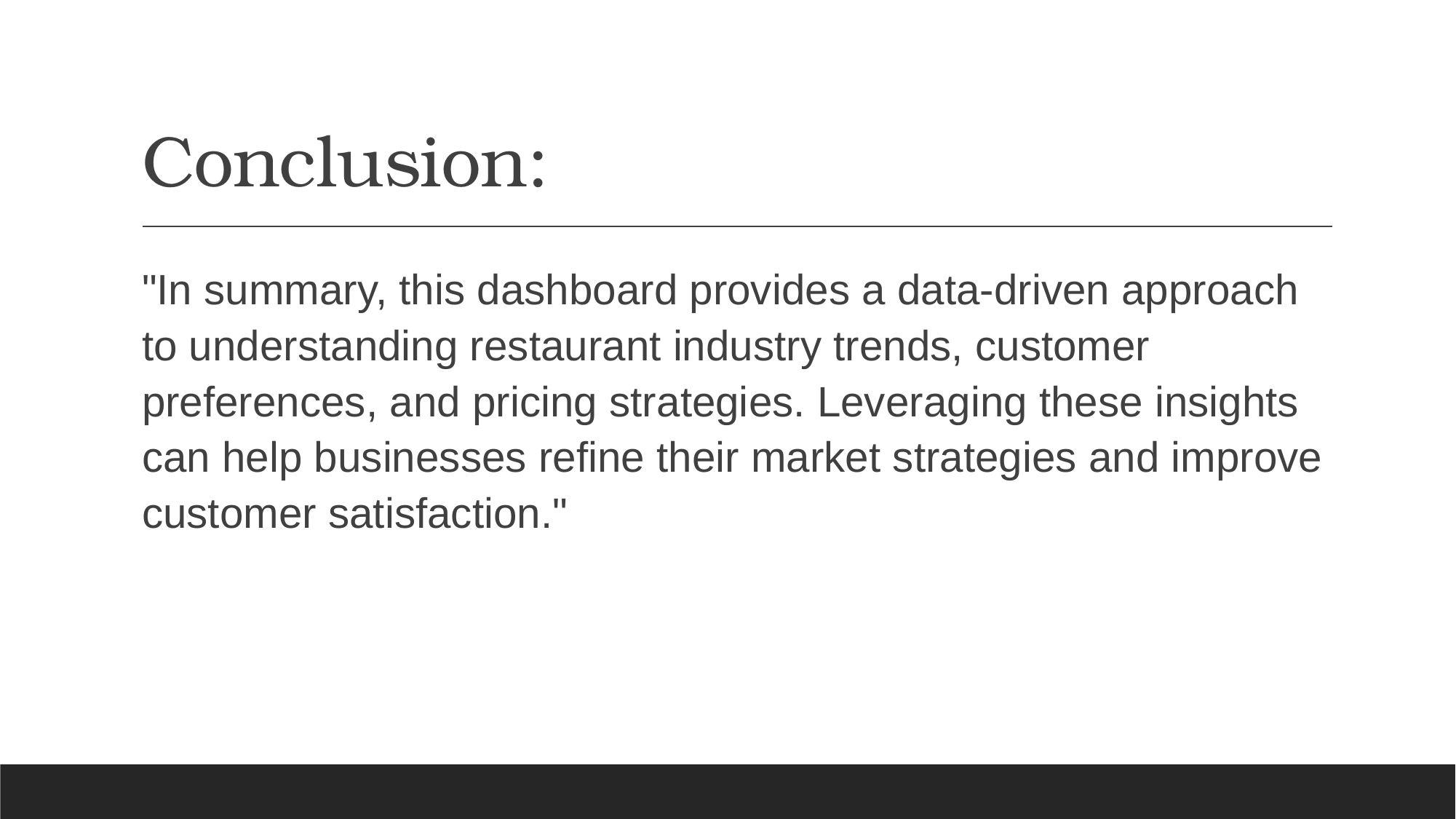

# Conclusion:
"In summary, this dashboard provides a data-driven approach to understanding restaurant industry trends, customer preferences, and pricing strategies. Leveraging these insights can help businesses refine their market strategies and improve customer satisfaction."